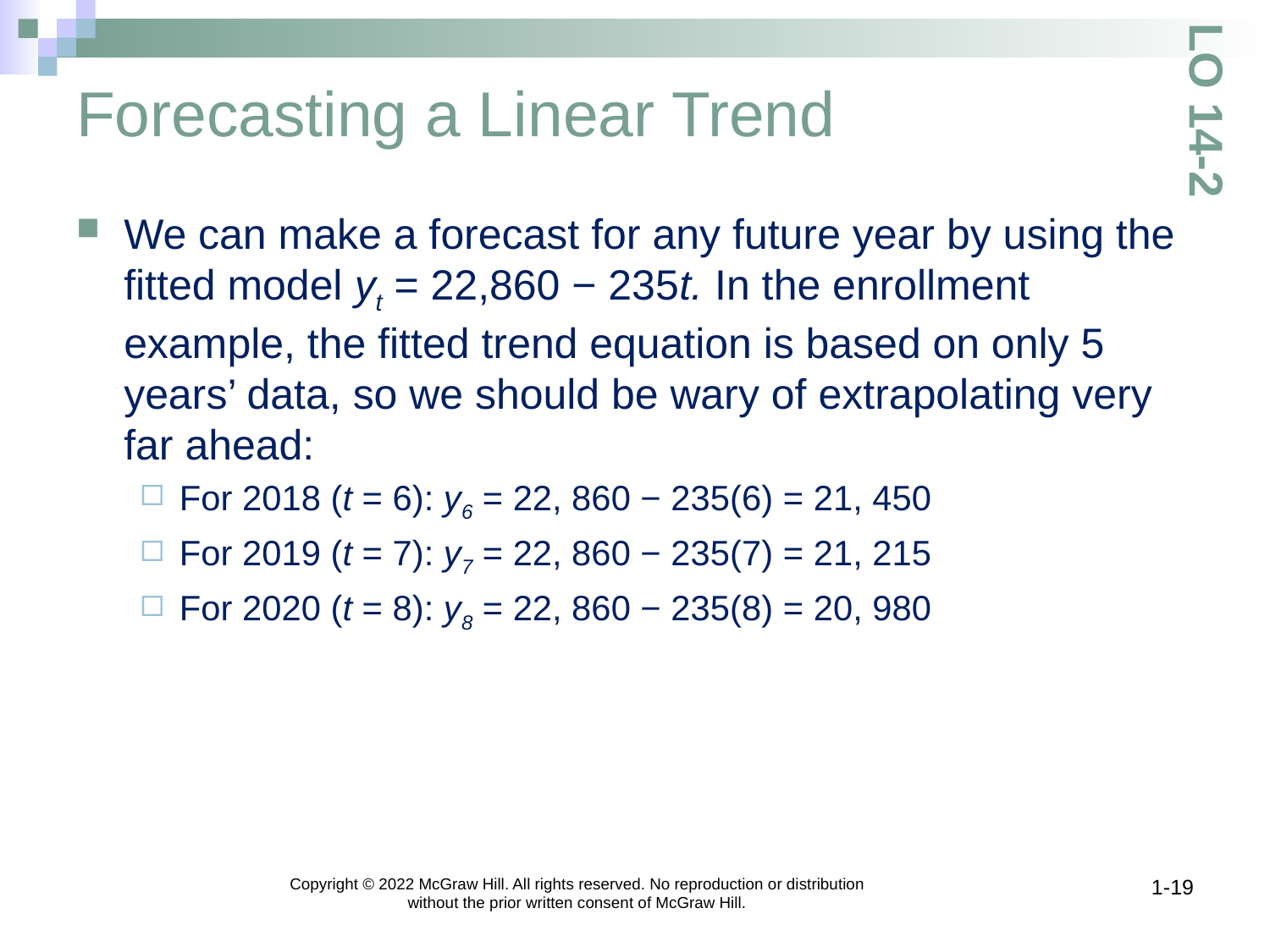

# Forecasting a Linear Trend
LO 14-2
We can make a forecast for any future year by using the fitted model yt = 22,860 − 235t. In the enrollment example, the fitted trend equation is based on only 5 years’ data, so we should be wary of extrapolating very far ahead:
For 2018 (t = 6): y6 = 22, 860 − 235(6) = 21, 450
For 2019 (t = 7): y7 = 22, 860 − 235(7) = 21, 215
For 2020 (t = 8): y8 = 22, 860 − 235(8) = 20, 980
Copyright © 2022 McGraw Hill. All rights reserved. No reproduction or distribution without the prior written consent of McGraw Hill.
1-19